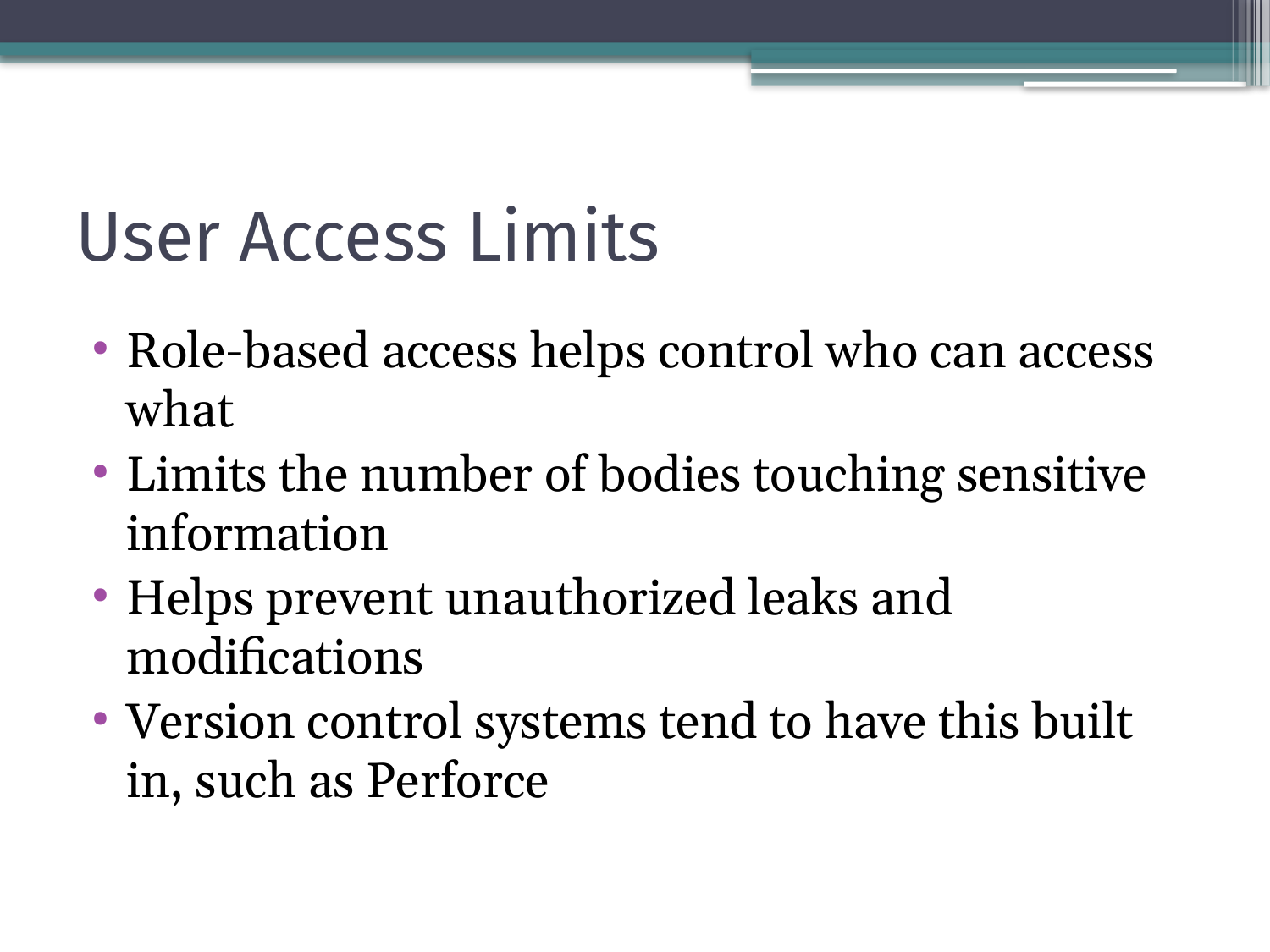

# User Access Limits
Role-based access helps control who can access what
Limits the number of bodies touching sensitive information
Helps prevent unauthorized leaks and modifications
Version control systems tend to have this built in, such as Perforce